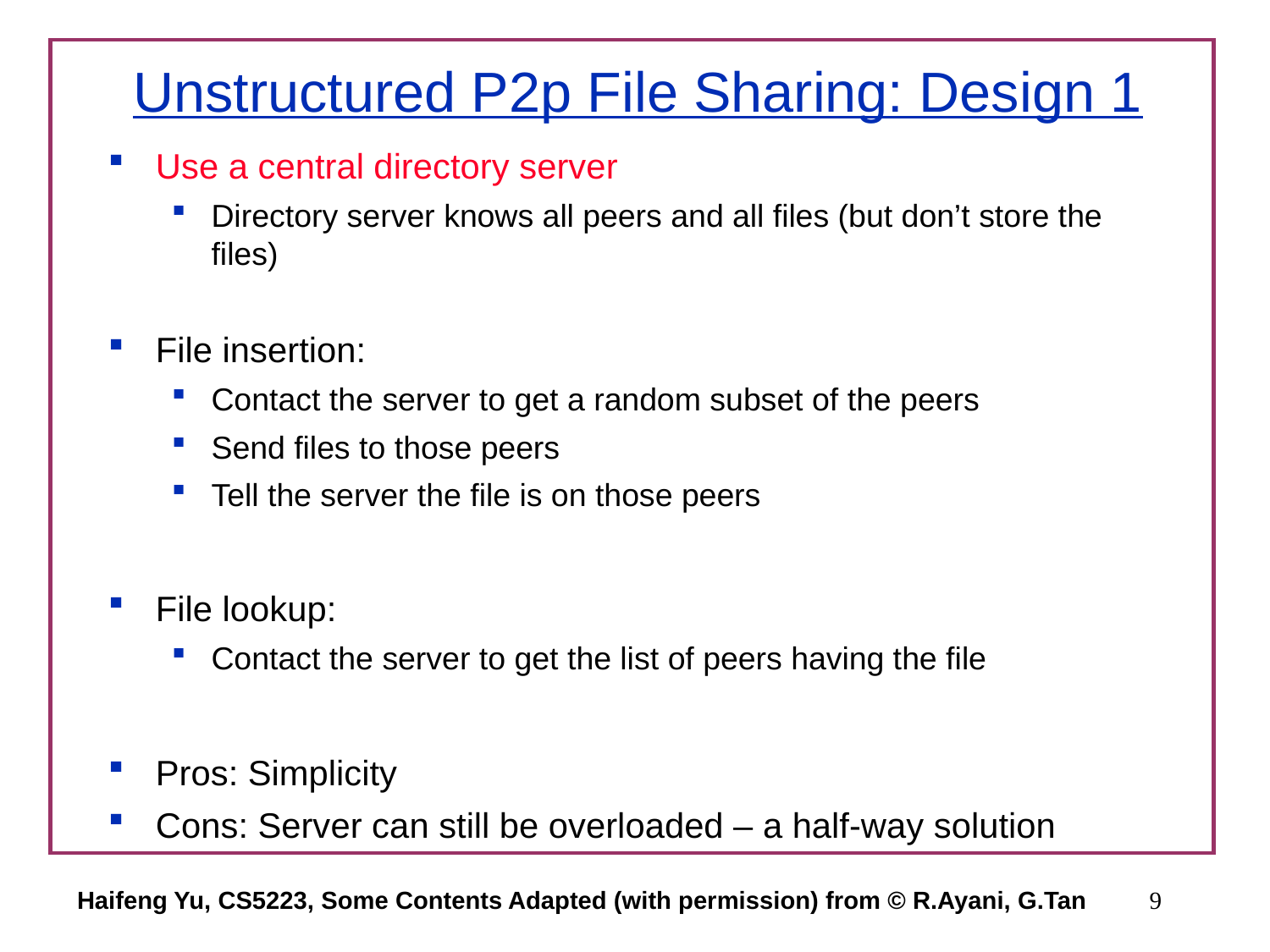

# Unstructured P2p File Sharing: Design 1
Use a central directory server
Directory server knows all peers and all files (but don’t store the files)

File insertion:
Contact the server to get a random subset of the peers
Send files to those peers
Tell the server the file is on those peers

File lookup:
Contact the server to get the list of peers having the file

Pros: Simplicity
Cons: Server can still be overloaded – a half-way solution
Haifeng Yu, CS5223, Some Contents Adapted (with permission) from © R.Ayani, G.Tan
9